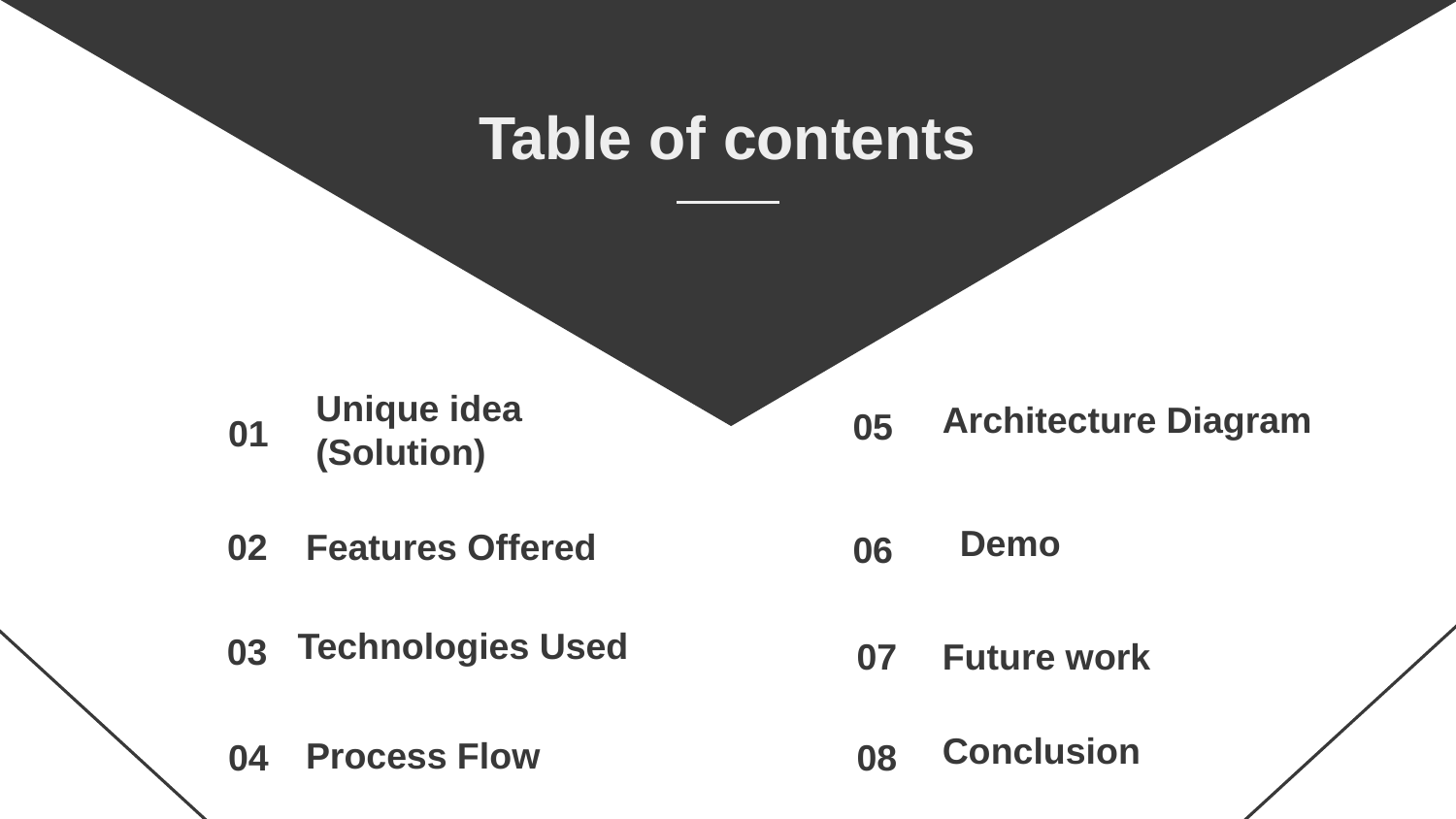

Table of contents
05
Architecture Diagram
# 01
Unique idea
(Solution)
02
Demo
06
Features Offered
03
Technologies Used
07
Future work
Conclusion
04
08
Process Flow